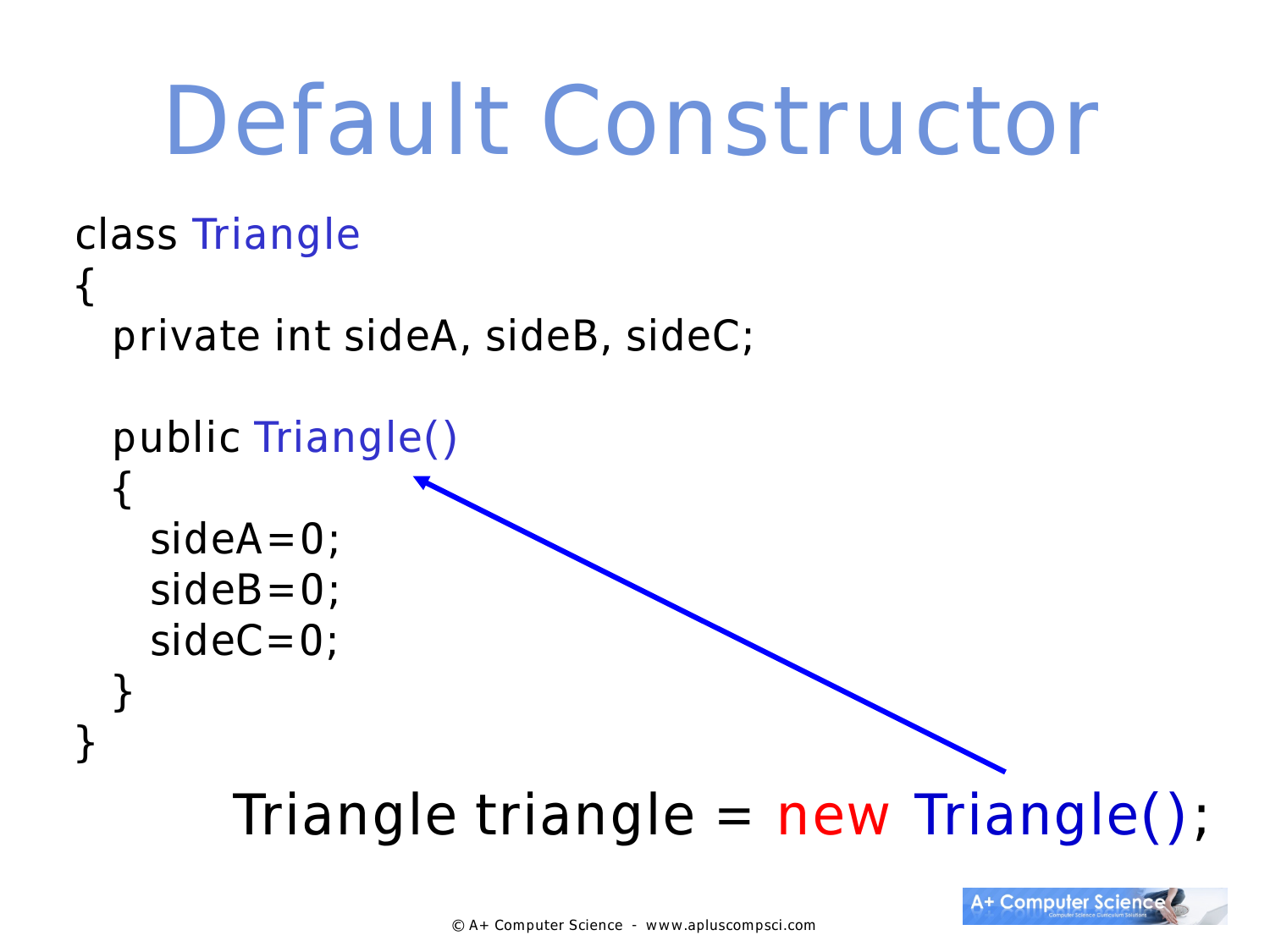

Default Constructor
class Triangle
{
   private int sideA, sideB, sideC;

   public Triangle()
   {
      sideA=0;
      sideB=0;
      sideC=0;
   }
}

Triangle triangle = new Triangle();

© A+ Computer Science  -  www.apluscompsci.com